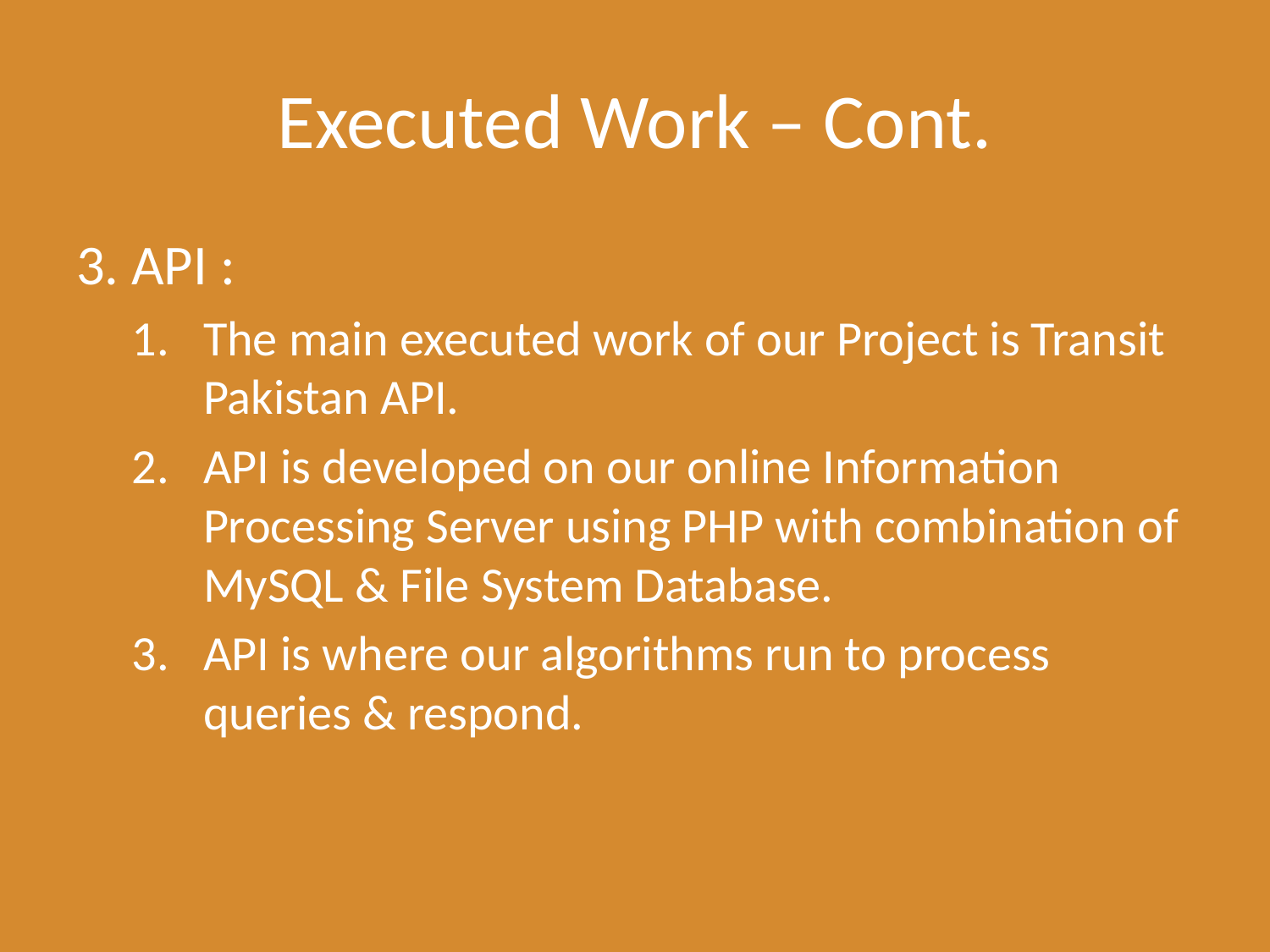

# Executed Work – Cont.
3. API :
The main executed work of our Project is Transit Pakistan API.
API is developed on our online Information Processing Server using PHP with combination of MySQL & File System Database.
API is where our algorithms run to process queries & respond.